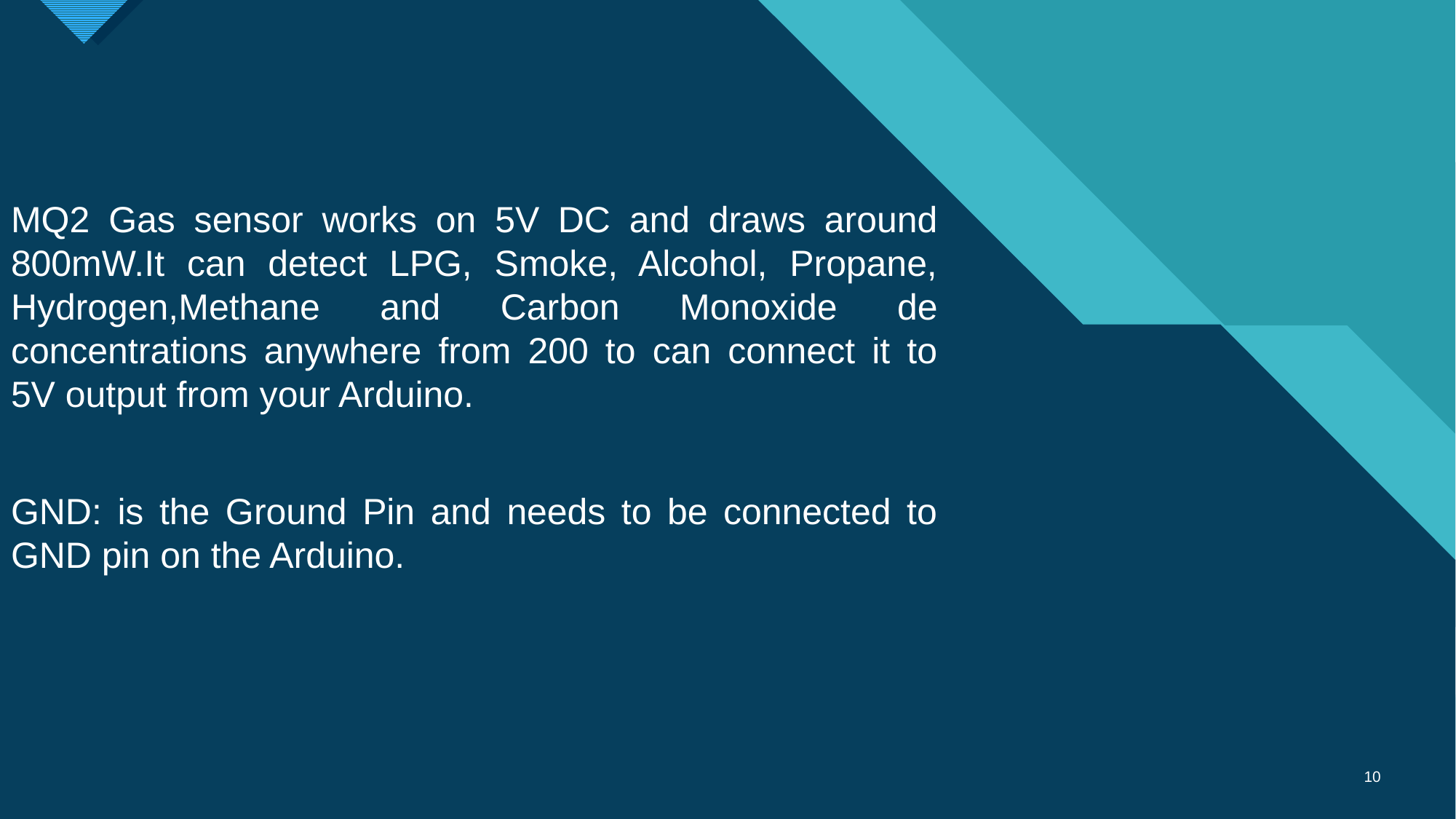

#
MQ2 Gas sensor works on 5V DC and draws around 800mW.It can detect LPG, Smoke, Alcohol, Propane, Hydrogen,Methane and Carbon Monoxide de concentrations anywhere from 200 to can connect it to 5V output from your Arduino.

GND: is the Ground Pin and needs to be connected to GND pin on the Arduino.
10